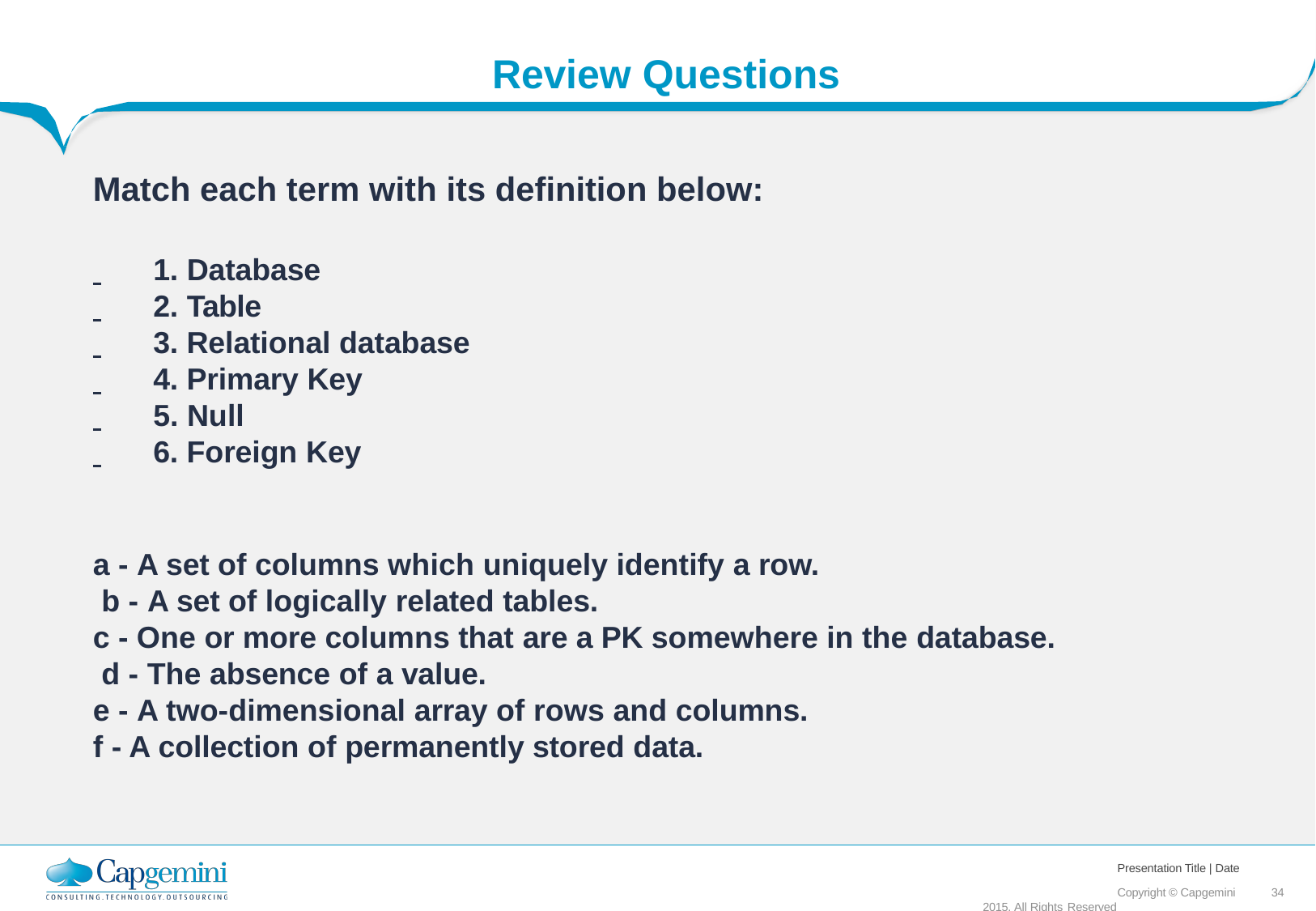

# Review Questions
Match each term with its definition below:

 	1. Database
 	2. Table
 	3. Relational database
 	4. Primary Key
 	5. Null
 	6. Foreign Key

a - A set of columns which uniquely identify a row.  b - A set of logically related tables.
c - One or more columns that are a PK somewhere in the database.  d - The absence of a value.
e - A two-dimensional array of rows and columns.
f - A collection of permanently stored data.
Presentation Title | Date
Copyright © Capgemini 2015. All Rights Reserved
34